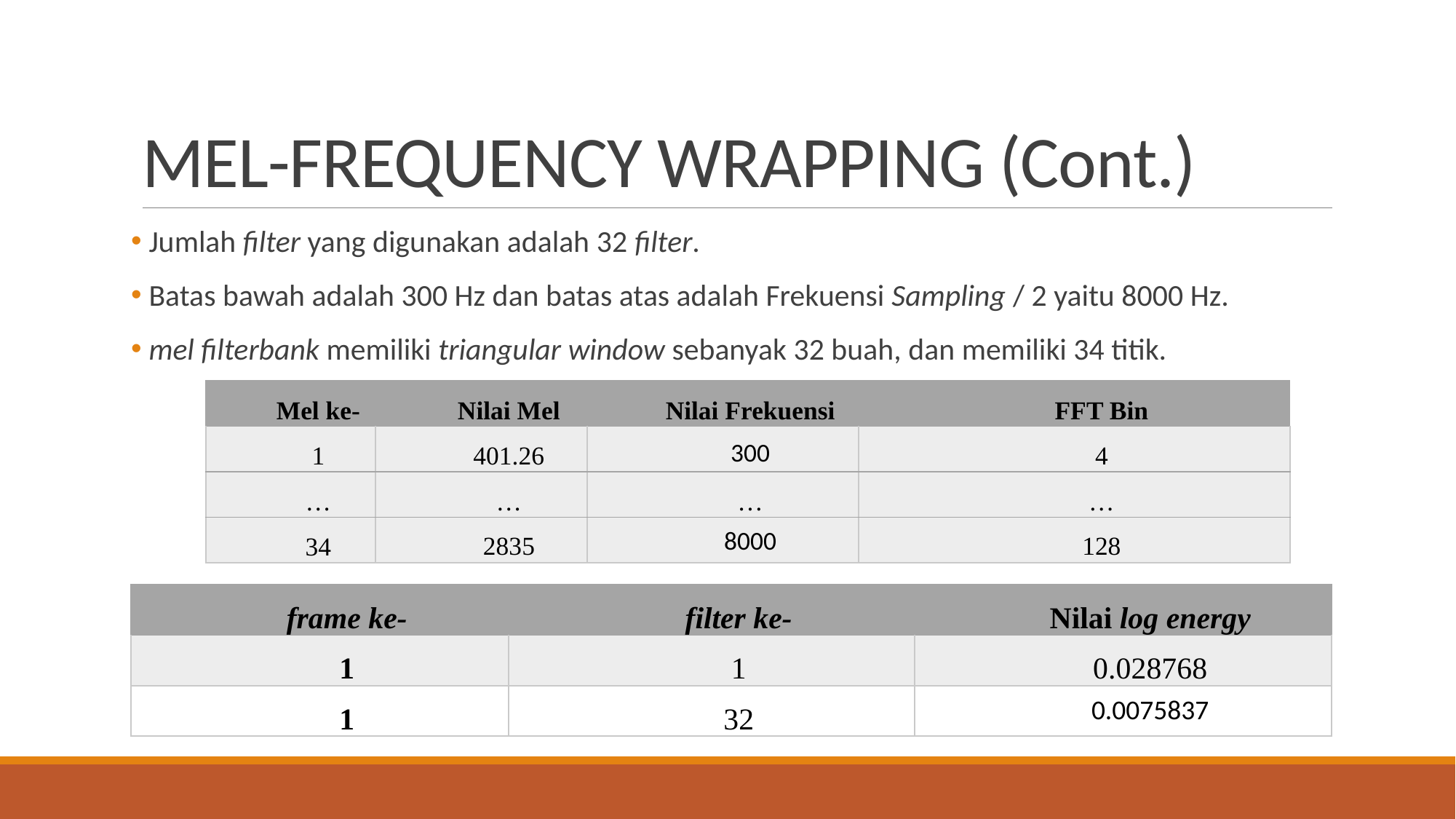

# MEL-FREQUENCY WRAPPING (Cont.)
 Jumlah filter yang digunakan adalah 32 filter.
 Batas bawah adalah 300 Hz dan batas atas adalah Frekuensi Sampling / 2 yaitu 8000 Hz.
 mel filterbank memiliki triangular window sebanyak 32 buah, dan memiliki 34 titik.

| Mel ke- | Nilai Mel | Nilai Frekuensi | FFT Bin |
| --- | --- | --- | --- |
| 1 | 401.26 | 300 | 4 |
| … | … | … | … |
| 34 | 2835 | 8000 | 128 |
| frame ke- | filter ke- | Nilai log energy |
| --- | --- | --- |
| 1 | 1 | 0.028768 |
| 1 | 32 | 0.0075837 |